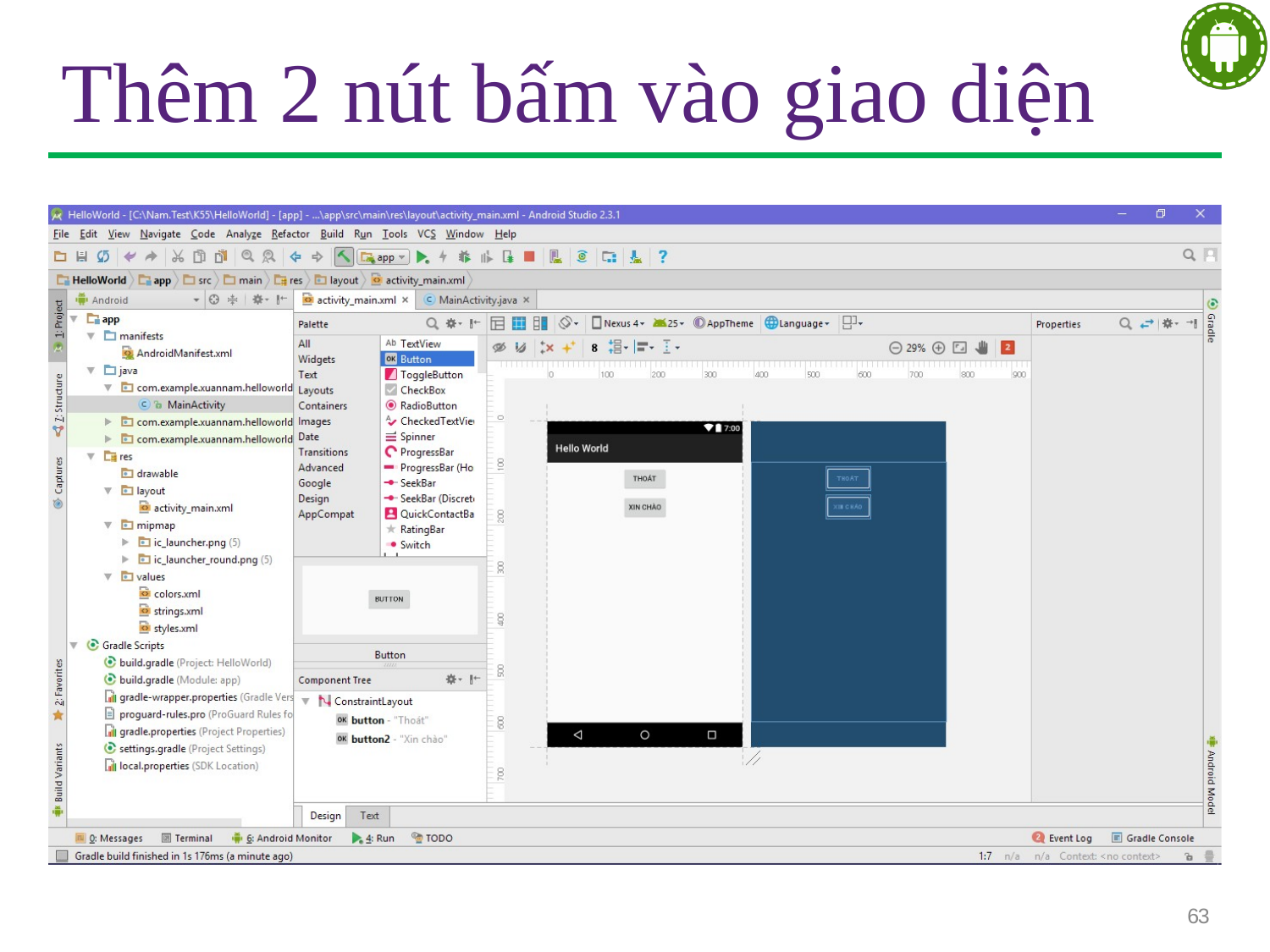

# Thêm 2 nút bấm vào giao diện

63